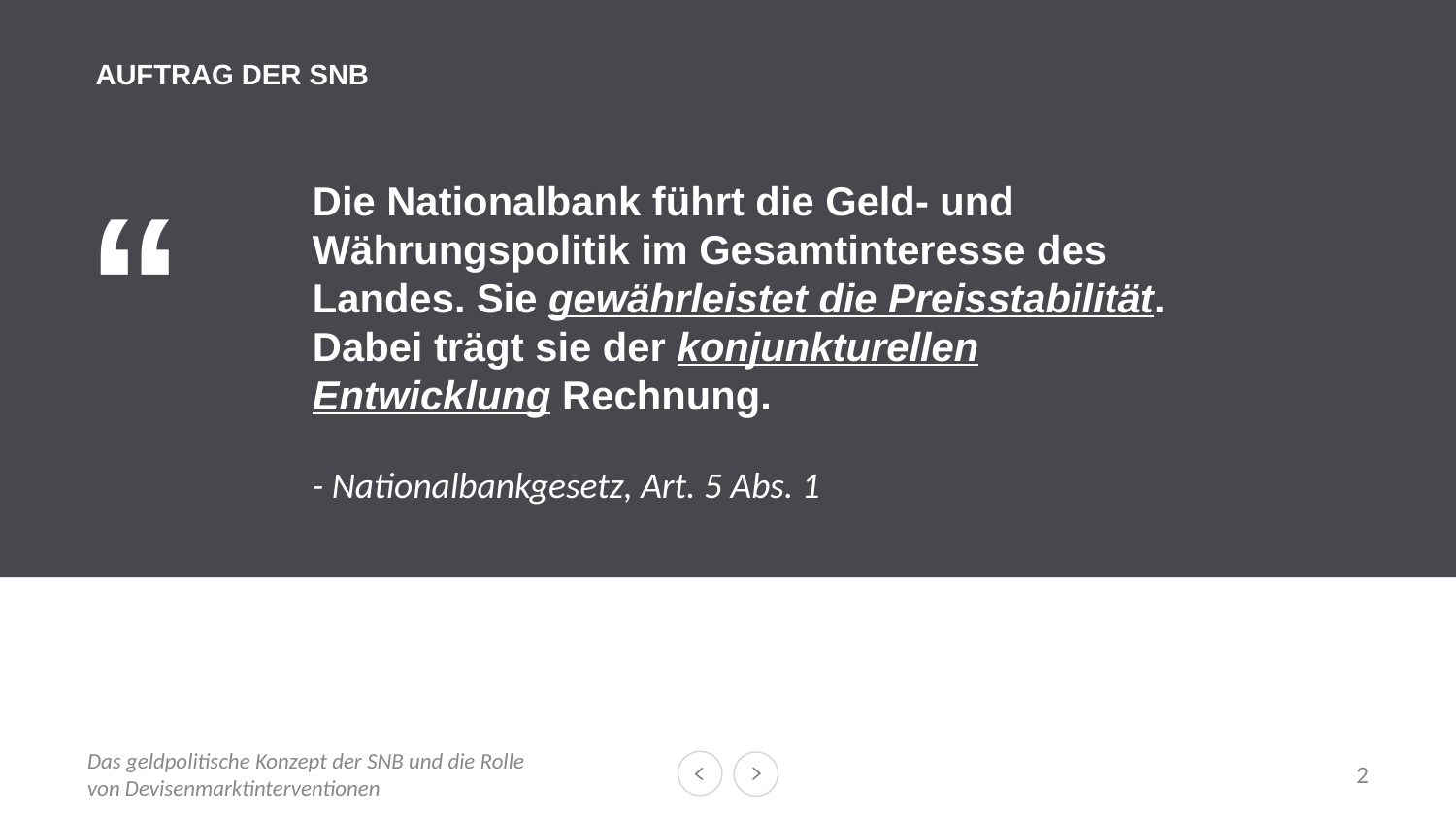

# OUR COMPANY
AUFTRAG DER SNB
“
Die Nationalbank führt die Geld- und Währungspolitik im Gesamtinteresse des Landes. Sie gewährleistet die Preisstabilität. Dabei trägt sie der konjunkturellen Entwicklung Rechnung.

- Nationalbankgesetz, Art. 5 Abs. 1
2